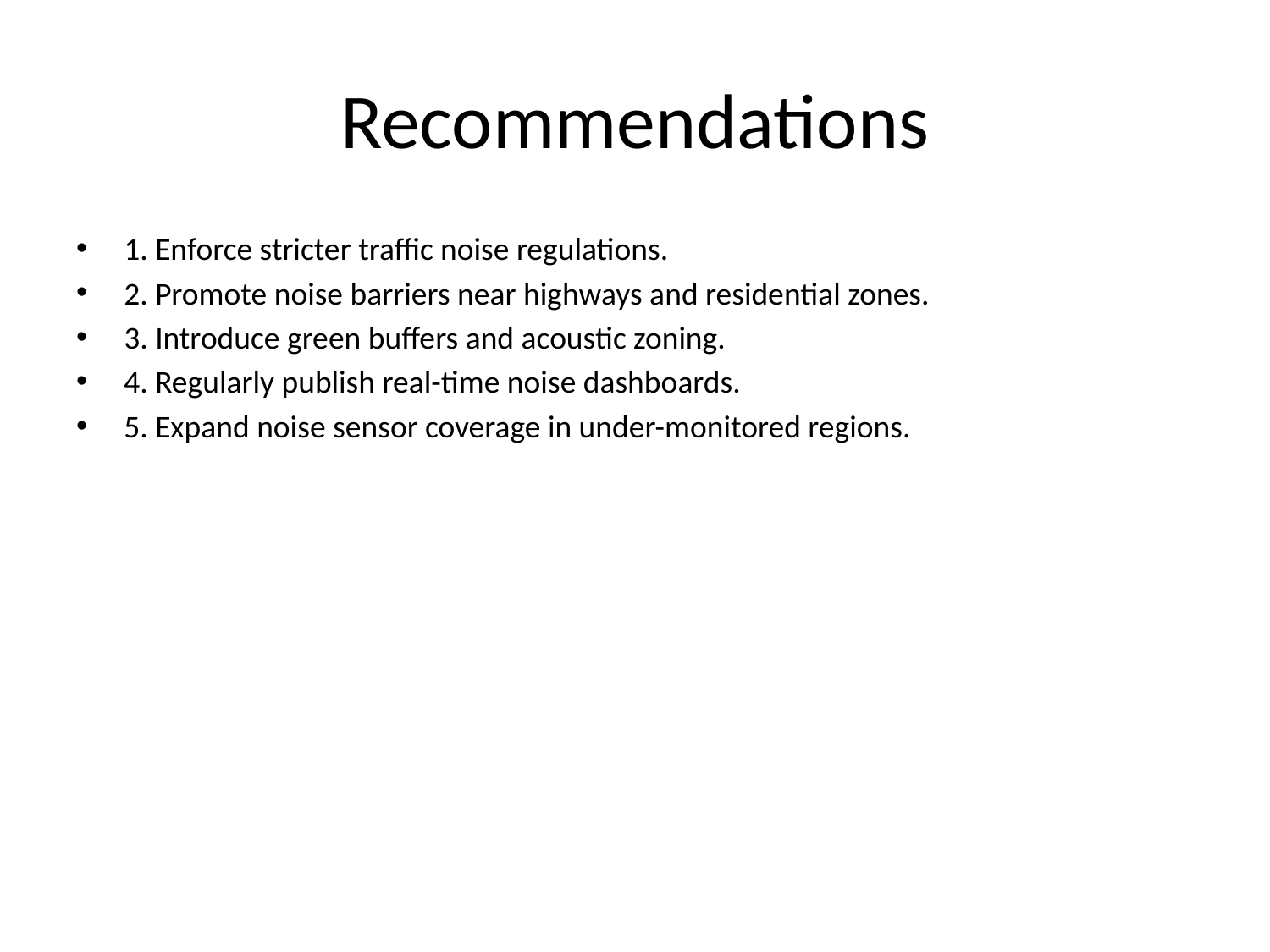

# Recommendations
1. Enforce stricter traffic noise regulations.
2. Promote noise barriers near highways and residential zones.
3. Introduce green buffers and acoustic zoning.
4. Regularly publish real-time noise dashboards.
5. Expand noise sensor coverage in under-monitored regions.